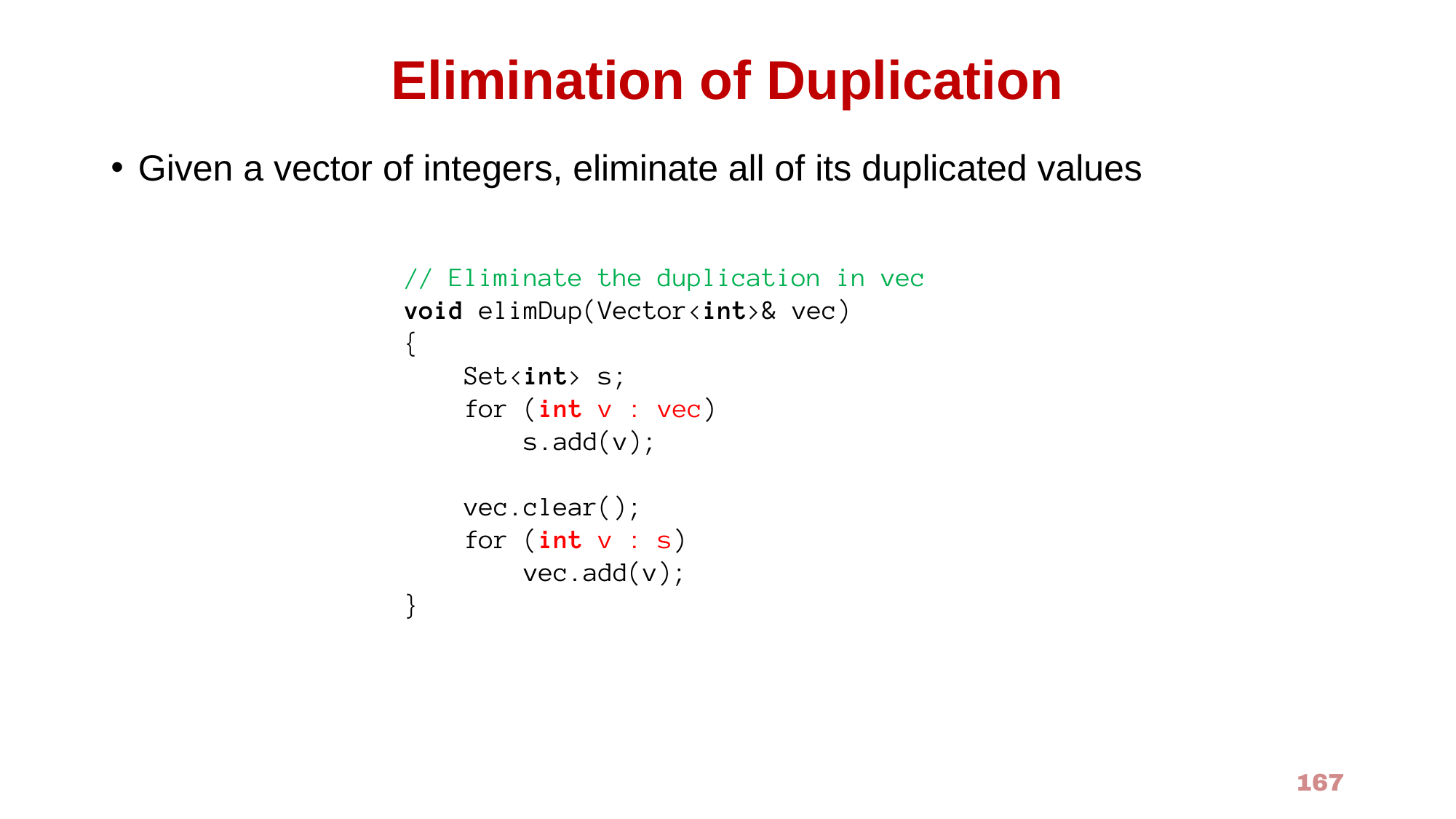

# Elimination of Duplication
Given a vector of integers, eliminate all of its duplicated values
// Eliminate the duplication in vec
void elimDup(Vector<int>& vec)
{
    Set<int> s;
    for (int v : vec)
        s.add(v);

    vec.clear();
    for (int v : s)
        vec.add(v);
}
167